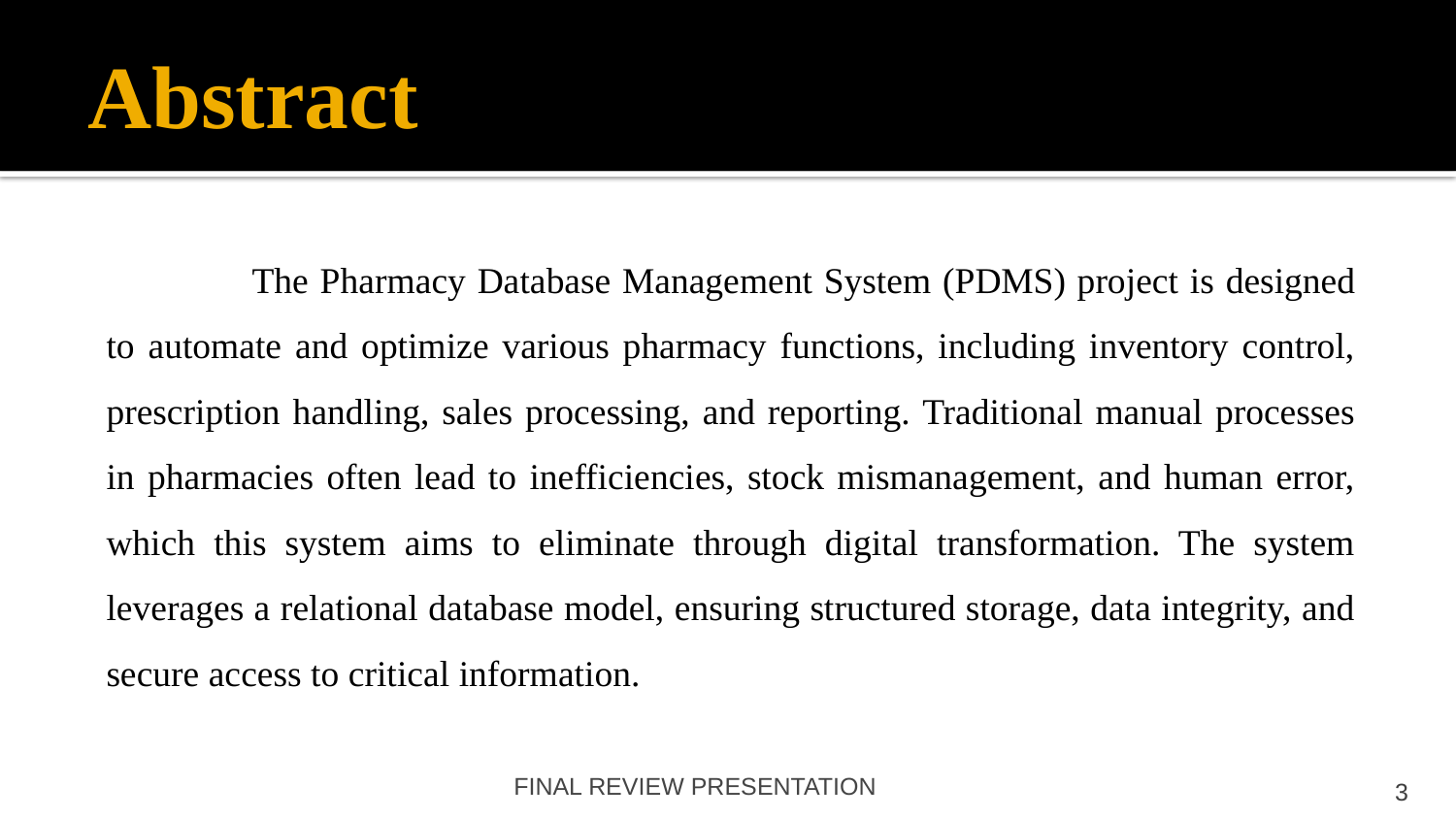

# Abstract
	The Pharmacy Database Management System (PDMS) project is designed to automate and optimize various pharmacy functions, including inventory control, prescription handling, sales processing, and reporting. Traditional manual processes in pharmacies often lead to inefficiencies, stock mismanagement, and human error, which this system aims to eliminate through digital transformation. The system leverages a relational database model, ensuring structured storage, data integrity, and secure access to critical information.
 FINAL REVIEW PRESENTATION
3